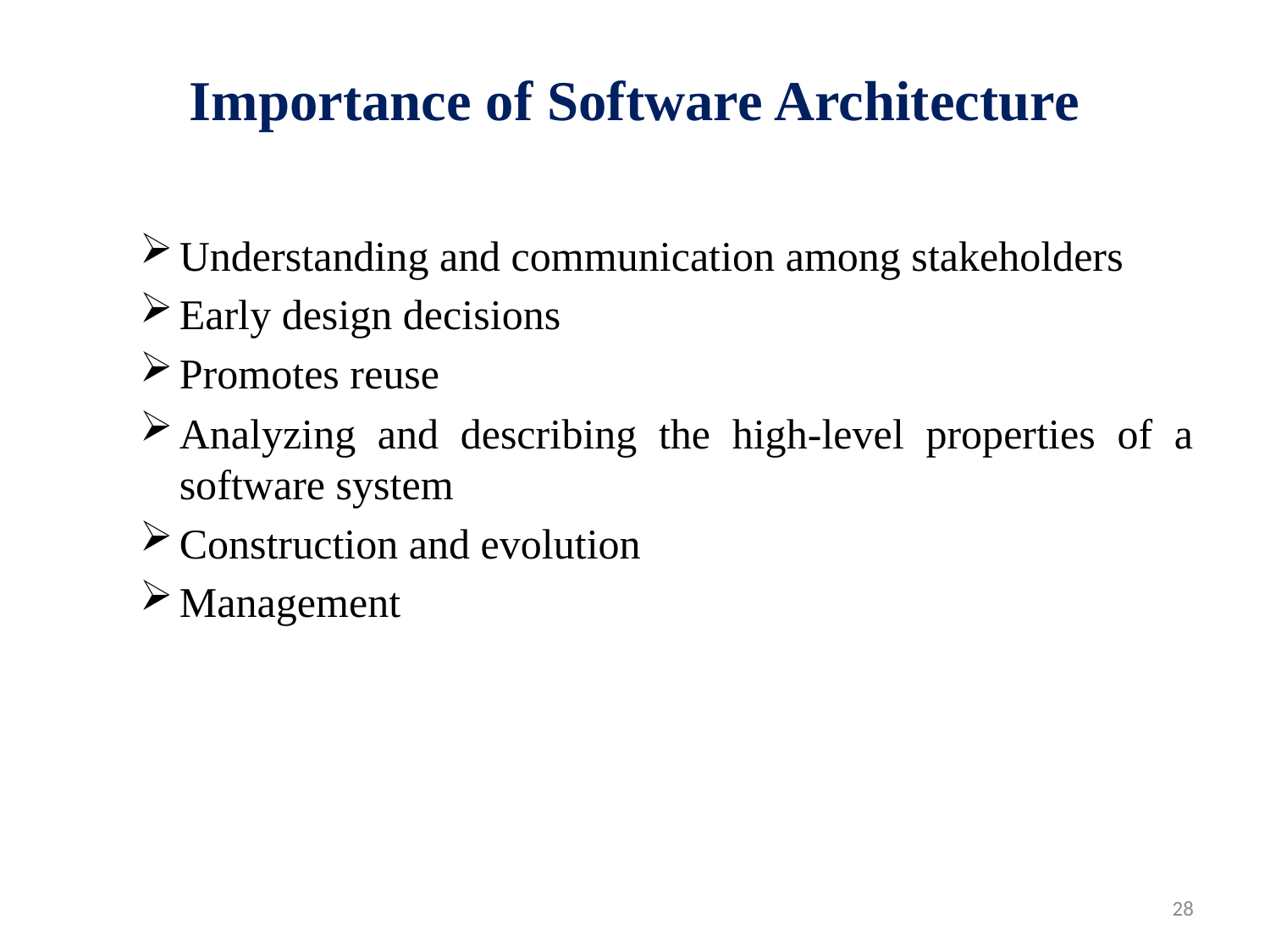

# Importance of Software Architecture
Understanding and communication among stakeholders
Early design decisions
Promotes reuse
Analyzing and describing the high-level properties of a software system
Construction and evolution
Management

28